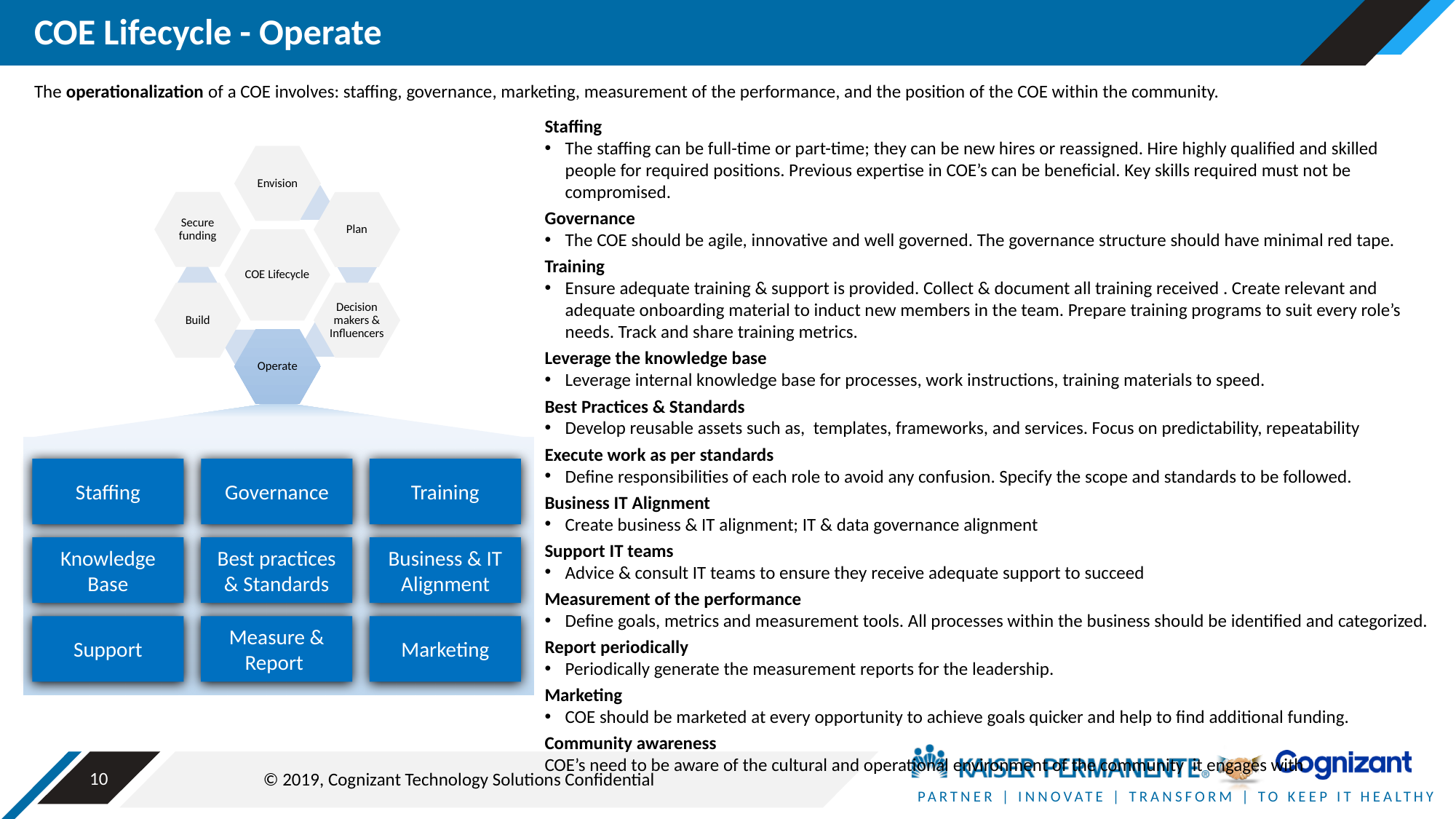

# COE Lifecycle - Operate
The operationalization of a COE involves: staffing, governance, marketing, measurement of the performance, and the position of the COE within the community.
Staffing
The staffing can be full-time or part-time; they can be new hires or reassigned. Hire highly qualified and skilled people for required positions. Previous expertise in COE’s can be beneficial. Key skills required must not be compromised.
Governance
The COE should be agile, innovative and well governed. The governance structure should have minimal red tape.
Training
Ensure adequate training & support is provided. Collect & document all training received . Create relevant and adequate onboarding material to induct new members in the team. Prepare training programs to suit every role’s needs. Track and share training metrics.
Leverage the knowledge base
Leverage internal knowledge base for processes, work instructions, training materials to speed.
Best Practices & Standards
Develop reusable assets such as,  templates, frameworks, and services. Focus on predictability, repeatability
Execute work as per standards
Define responsibilities of each role to avoid any confusion. Specify the scope and standards to be followed.
Business IT Alignment
Create business & IT alignment; IT & data governance alignment
Support IT teams
Advice & consult IT teams to ensure they receive adequate support to succeed
Measurement of the performance
Define goals, metrics and measurement tools. All processes within the business should be identified and categorized.
Report periodically
Periodically generate the measurement reports for the leadership.
Marketing
COE should be marketed at every opportunity to achieve goals quicker and help to find additional funding.
Community awareness
COE’s need to be aware of the cultural and operational environment of the community  it engages with
COE Lifecycle
Envision
Plan
Decision makers & Influencers
Operate
Build
Secure funding

Staffing
Governance
Training
Knowledge Base
Best practices & Standards
Business & IT Alignment
Support
Measure & Report
Marketing